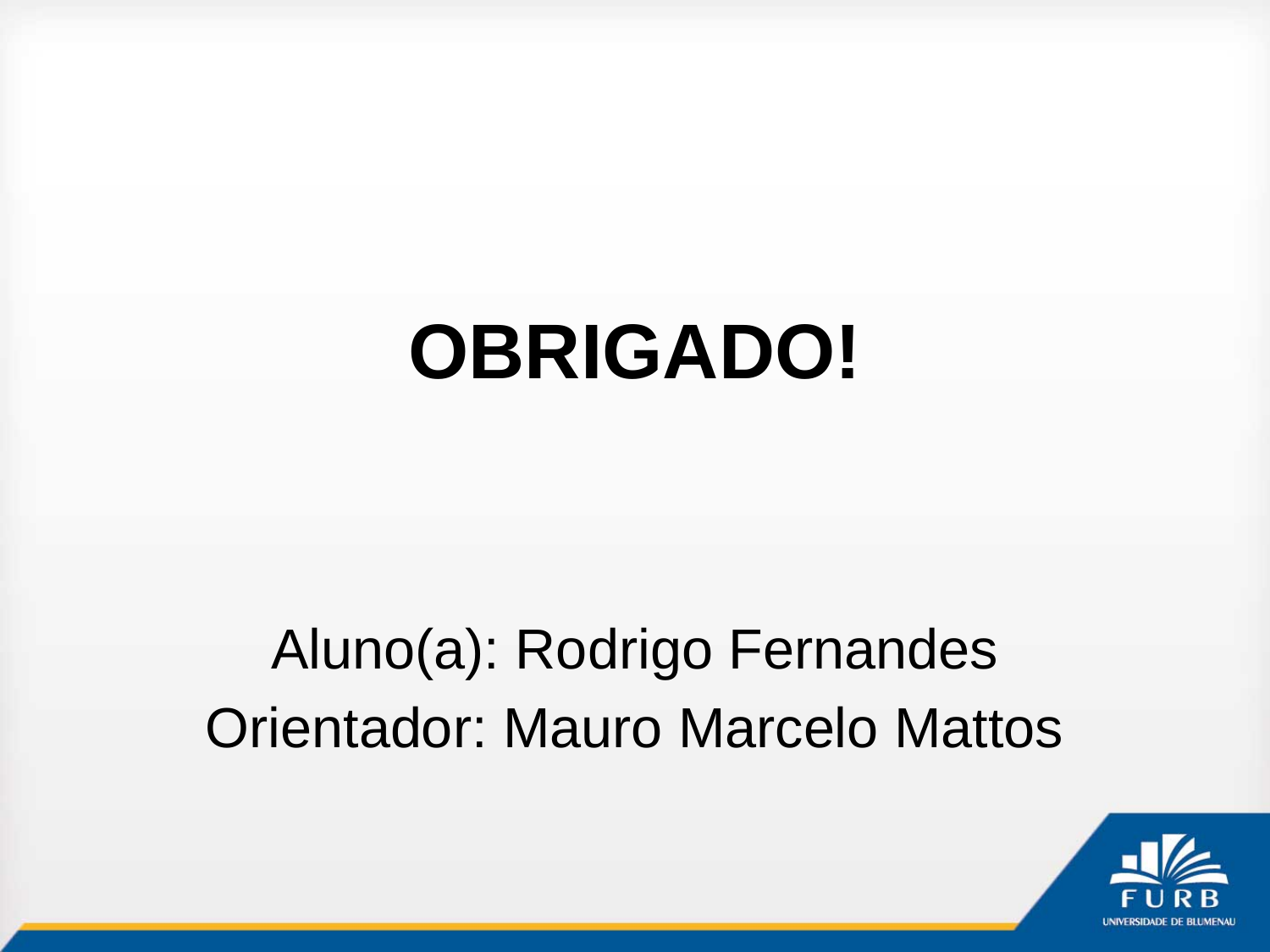

# OBRIGADO!
Aluno(a): Rodrigo Fernandes
Orientador: Mauro Marcelo Mattos